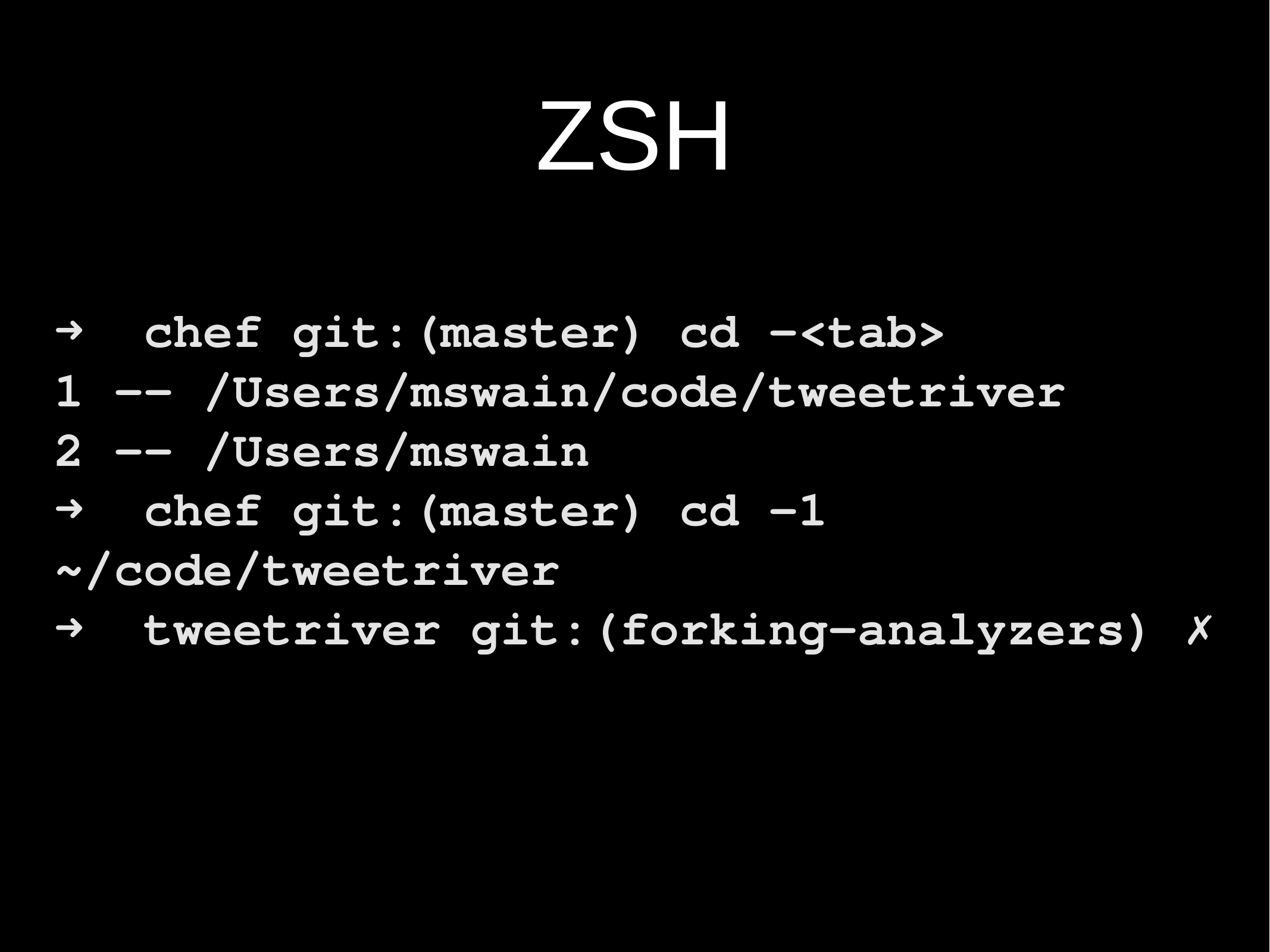

# ZSH
➜  chef git:(master) cd -<tab>
1 -- /Users/mswain/code/tweetriver
2 -- /Users/mswain
➜  chef git:(master) cd -1
~/code/tweetriver
➜  tweetriver git:(forking-analyzers) ✗